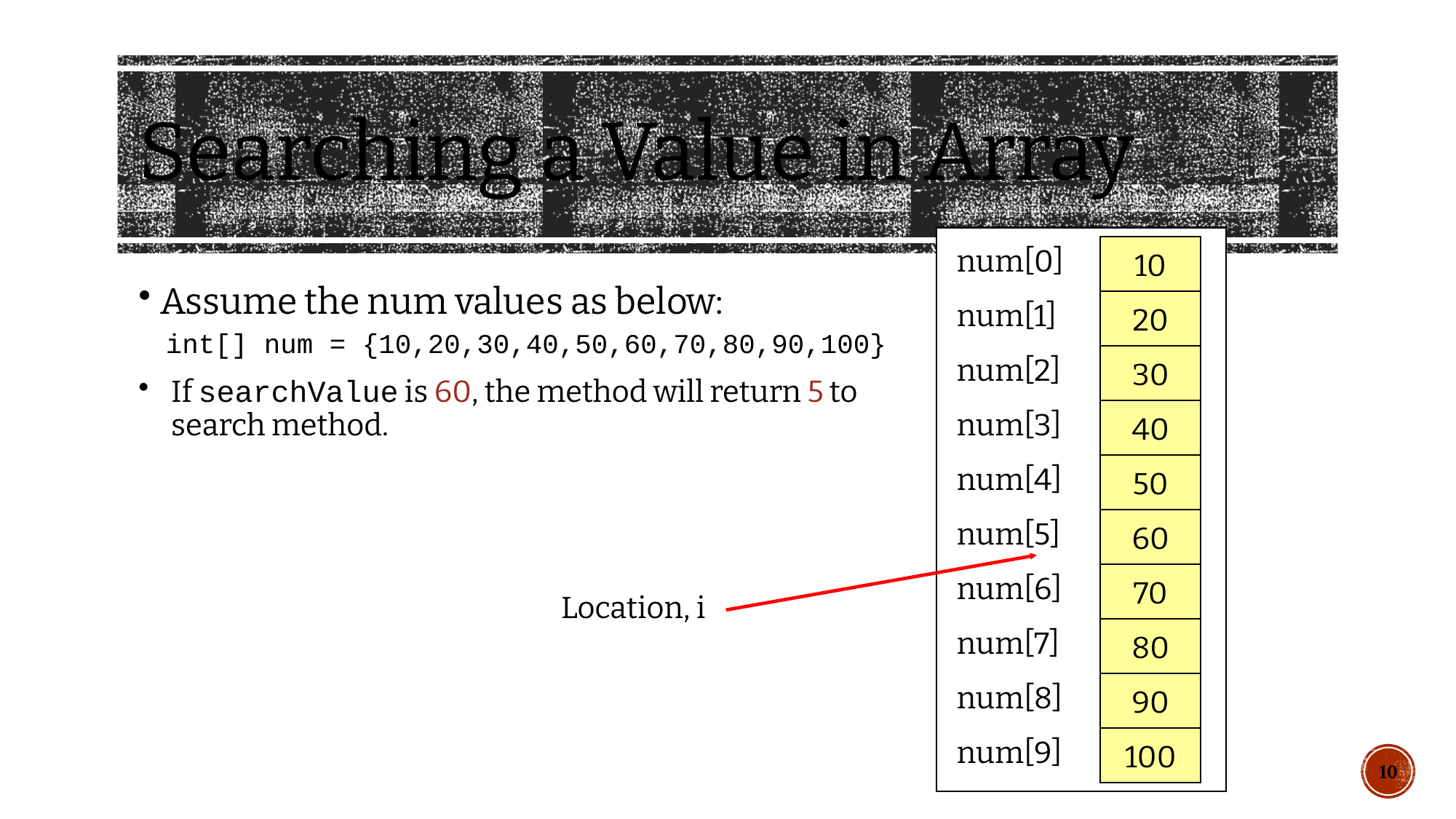

# Searching a Value in Array

num[0]
10

Assume the num values as below:
   int[] num = {10,20,30,40,50,60,70,80,90,100}
If searchValue is 60, the method will return 5 to search method.
num[1]
20
num[2]
30
num[3]
40
num[4]
50
num[5]
60

num[6]
70
Location, i
num[7]
80
num[8]
90
num[9]
100

10